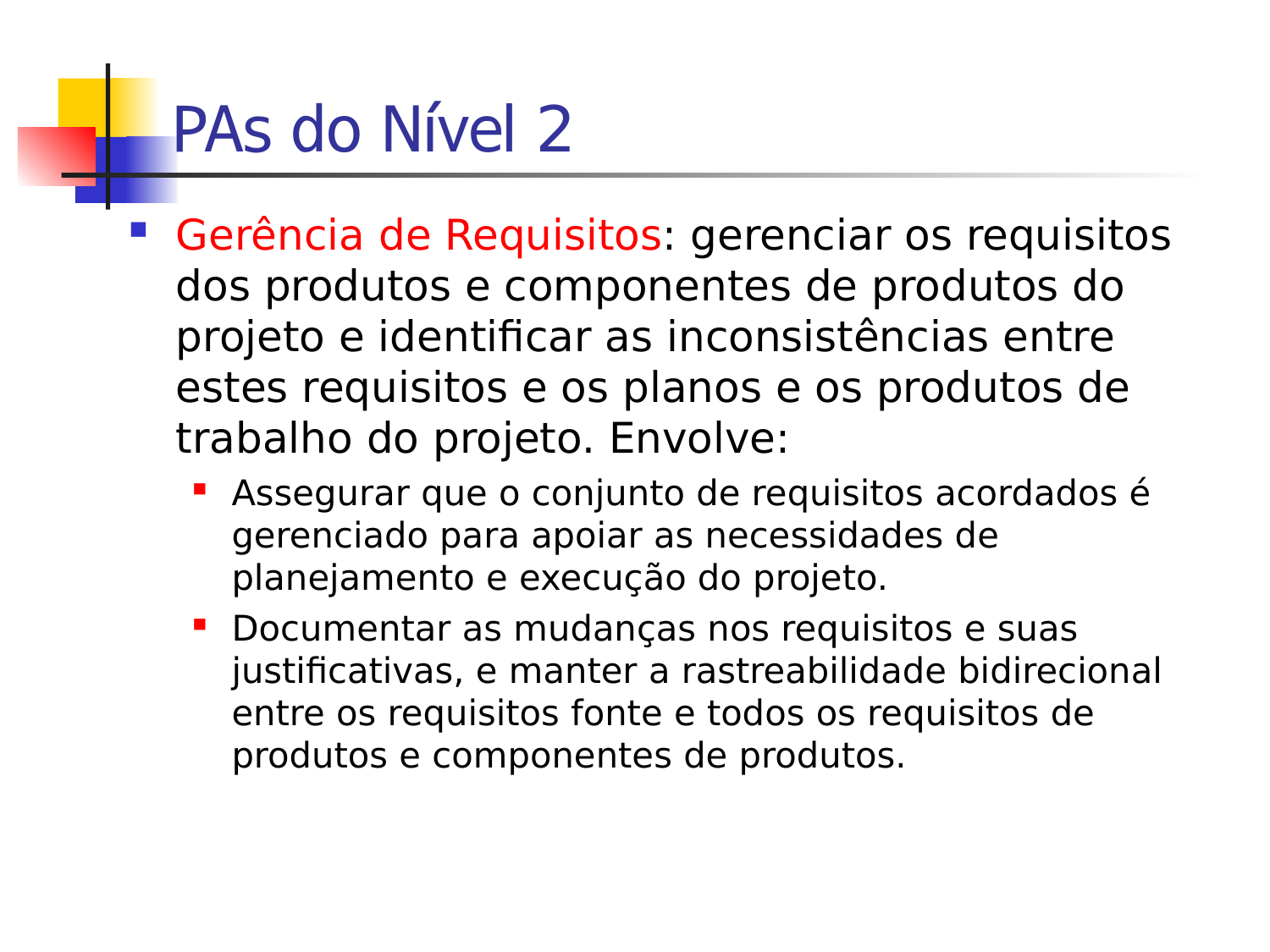

PAs do Nível 2
Gerência de Requisitos: gerenciar os requisitos dos produtos e componentes de produtos do projeto e identificar as inconsistências entre estes requisitos e os planos e os produtos de trabalho do projeto. Envolve:
Assegurar que o conjunto de requisitos acordados é gerenciado para apoiar as necessidades de planejamento e execução do projeto.
Documentar as mudanças nos requisitos e suas justificativas, e manter a rastreabilidade bidirecional entre os requisitos fonte e todos os requisitos de produtos e componentes de produtos.